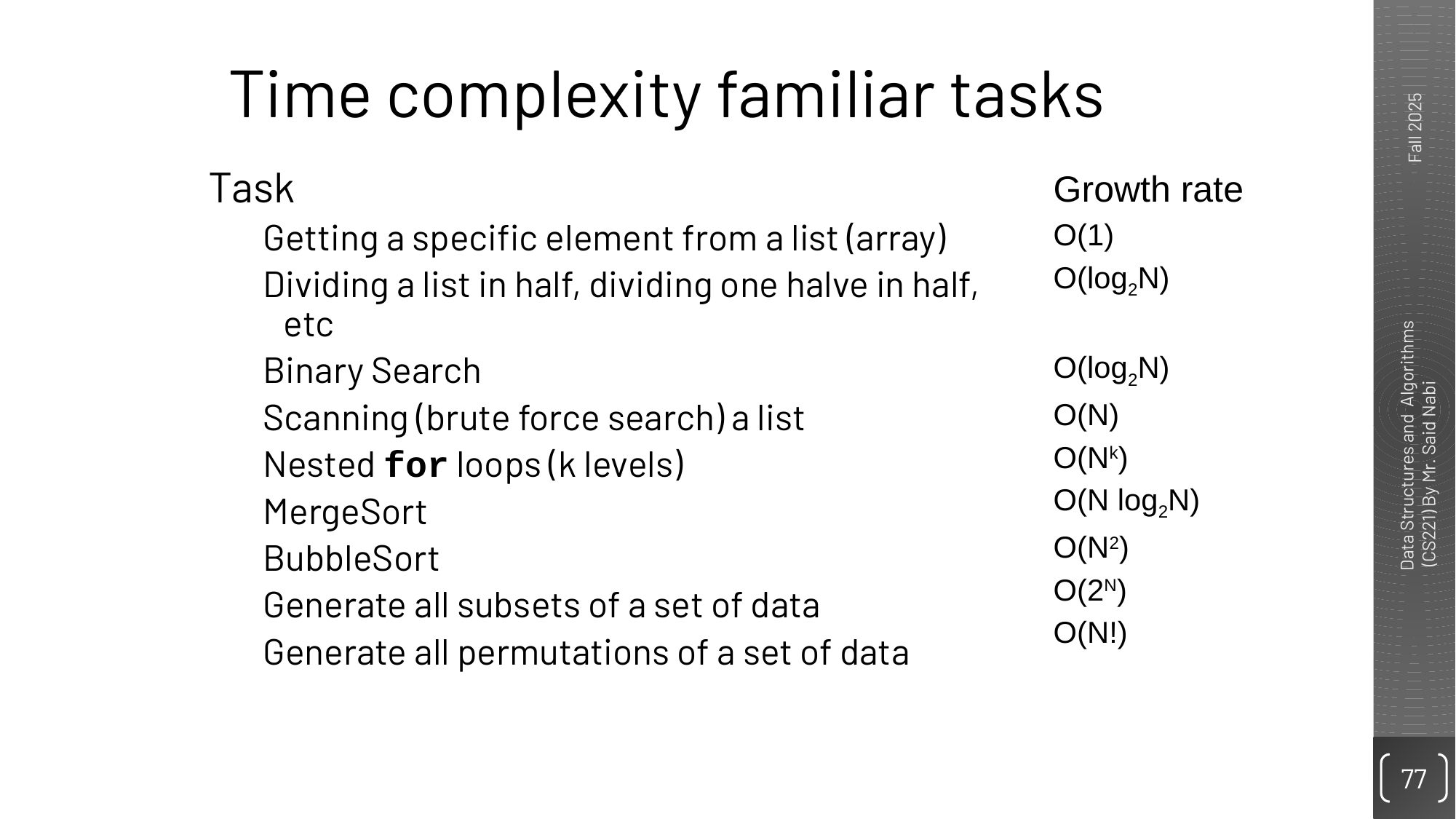

# Time complexity familiar tasks

Task
Getting a specific element from a list (array)
Dividing a list in half, dividing one halve in half, etc
Binary Search
Scanning (brute force search) a list
Nested for loops (k levels)
MergeSort
BubbleSort
Generate all subsets of a set of data
Generate all permutations of a set of data
Growth rate
O(1)
O(log2N)

O(log2N)
O(N)
O(Nk)
O(N log2N)
O(N2)
O(2N)
O(N!)